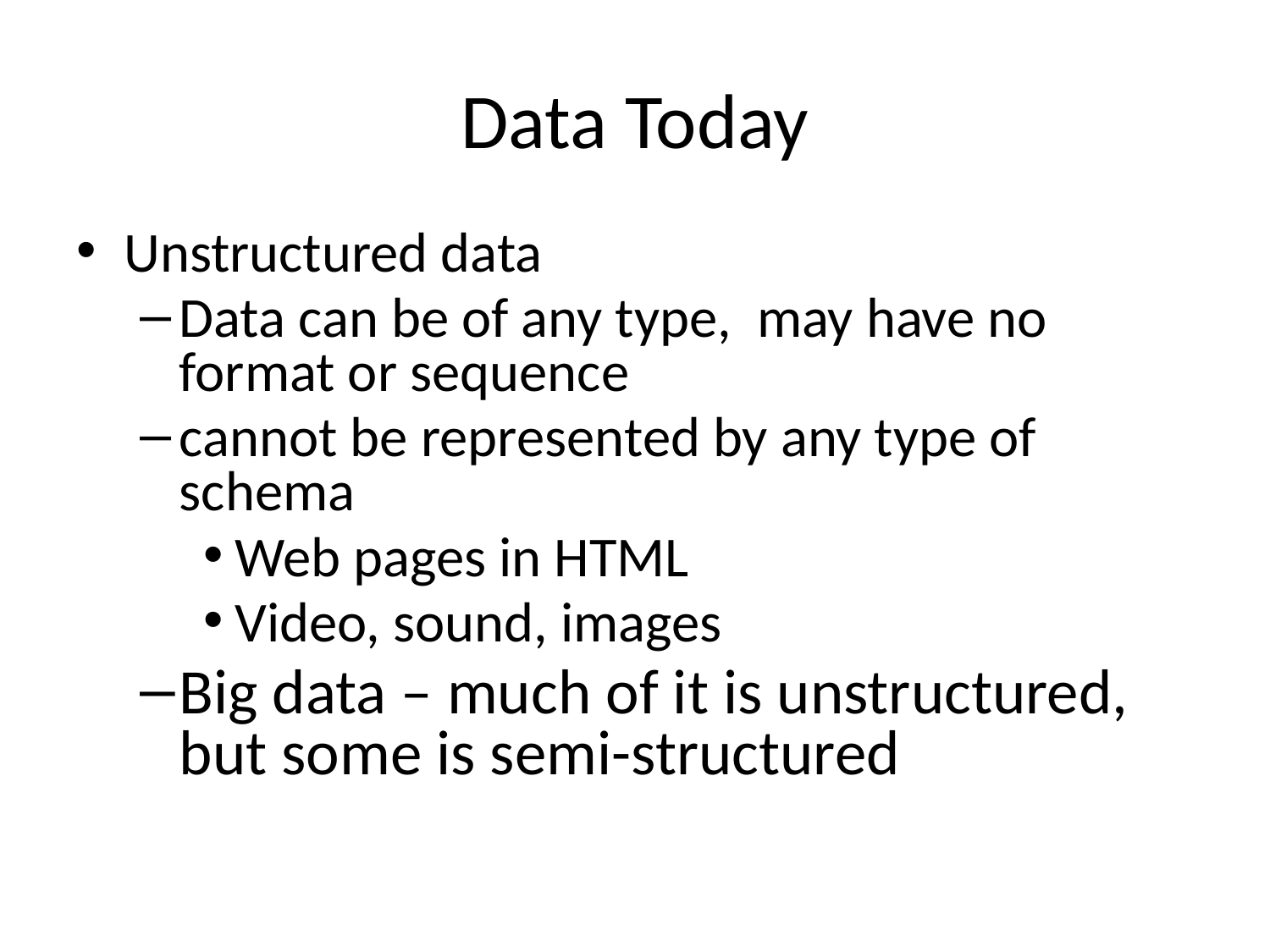

# Data Today
Unstructured data
Data can be of any type,  may have no format or sequence
cannot be represented by any type of schema
Web pages in HTML
Video, sound, images
Big data – much of it is unstructured, but some is semi-structured